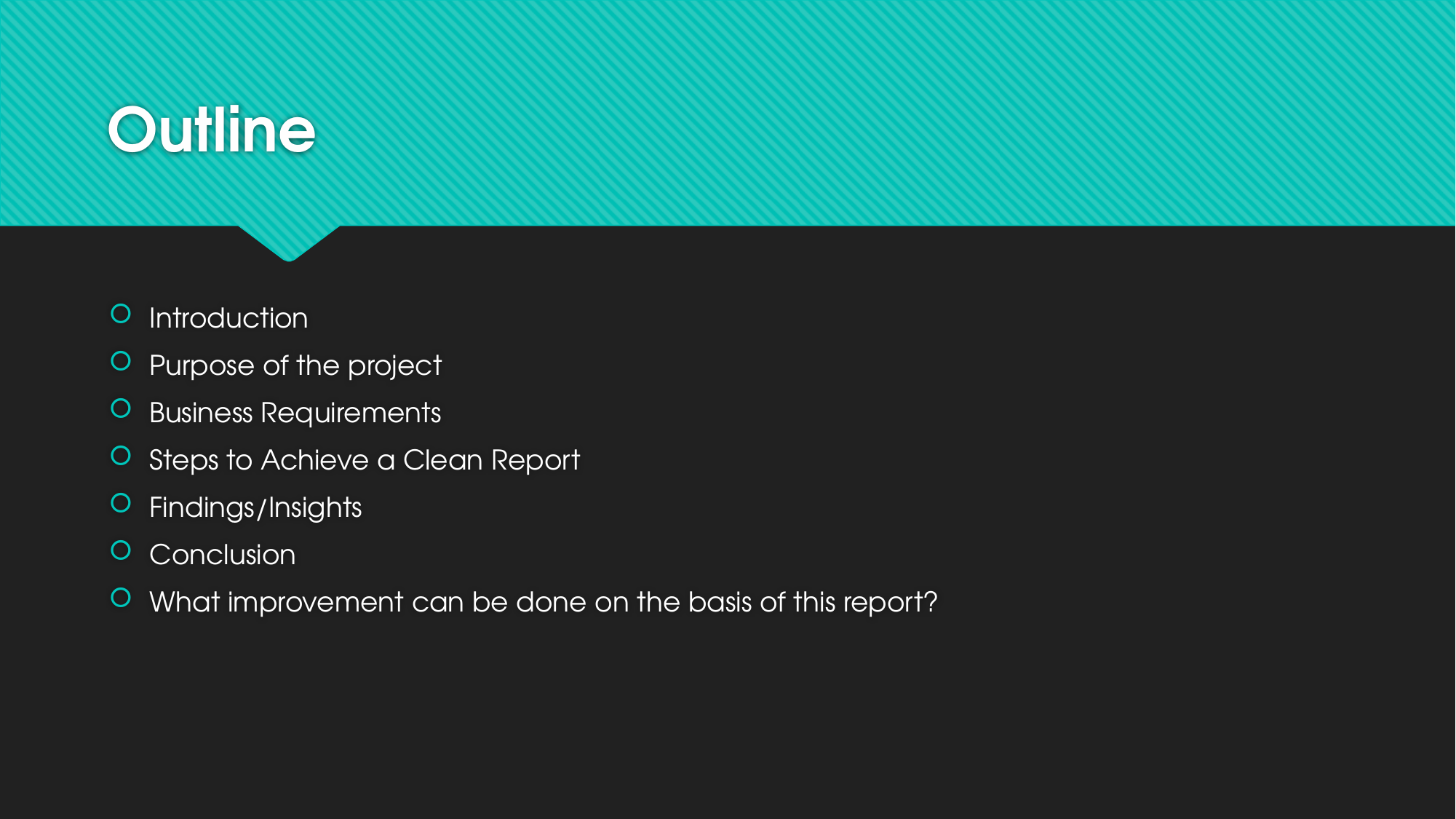

# Outline
Introduction
Purpose of the project
Business Requirements
Steps to Achieve a Clean Report
Findings/Insights
Conclusion
What improvement can be done on the basis of this report?